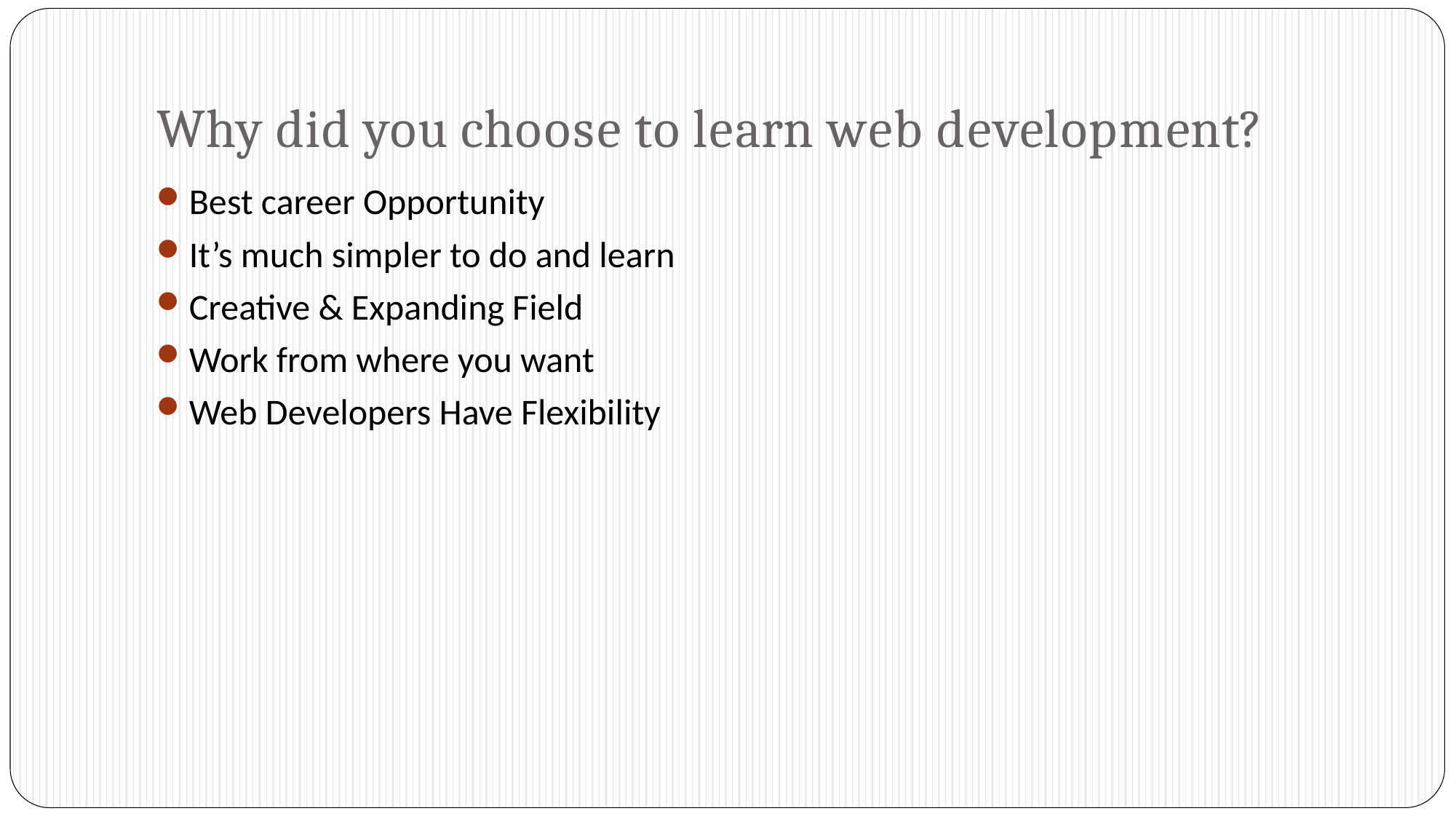

# Why did you choose to learn web development?
Best career Opportunity
It’s much simpler to do and learn
Creative & Expanding Field
Work from where you want
Web Developers Have Flexibility